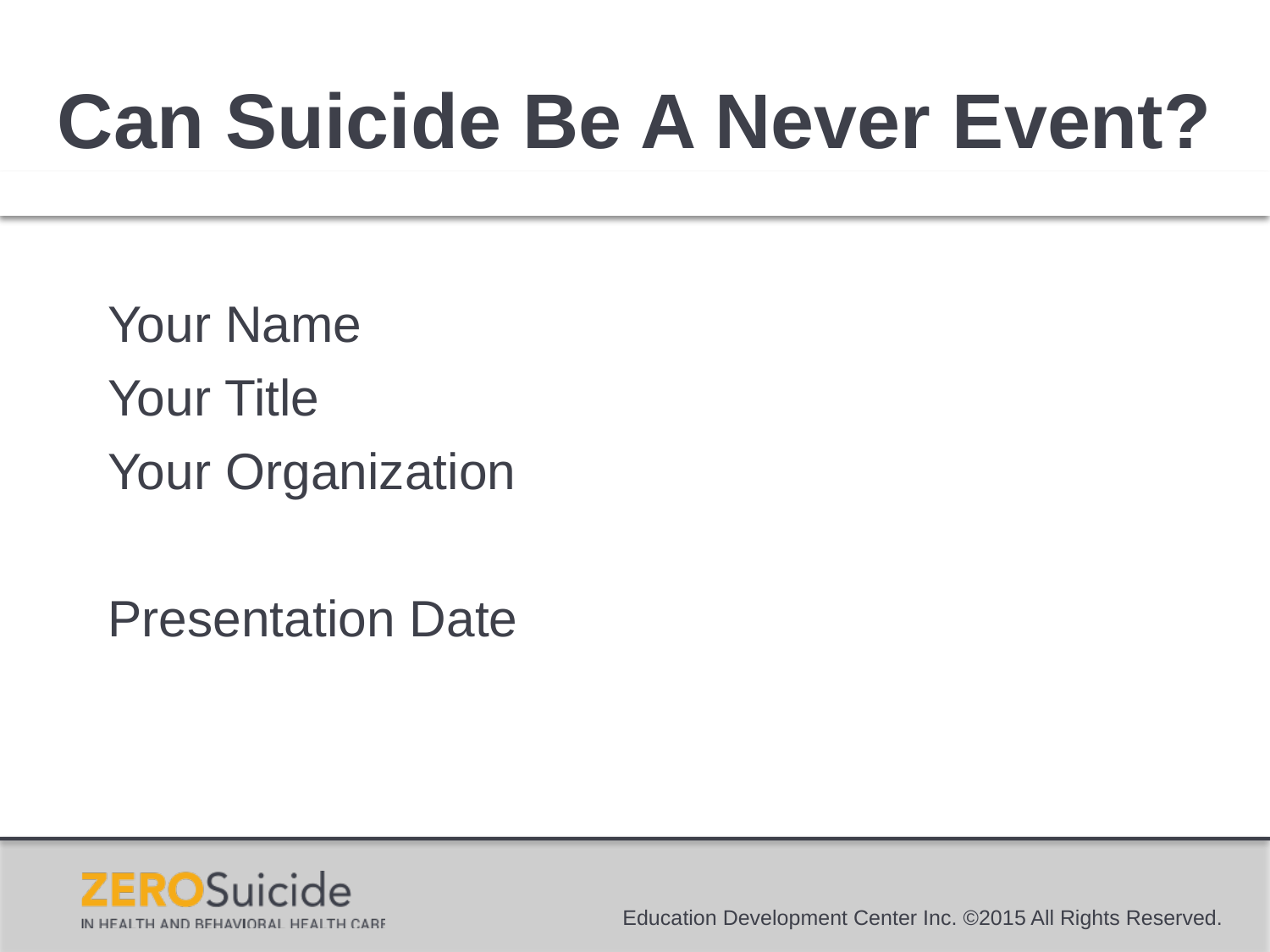

# Can Suicide Be A Never Event?

Your Name
Your Title
Your Organization

Presentation Date